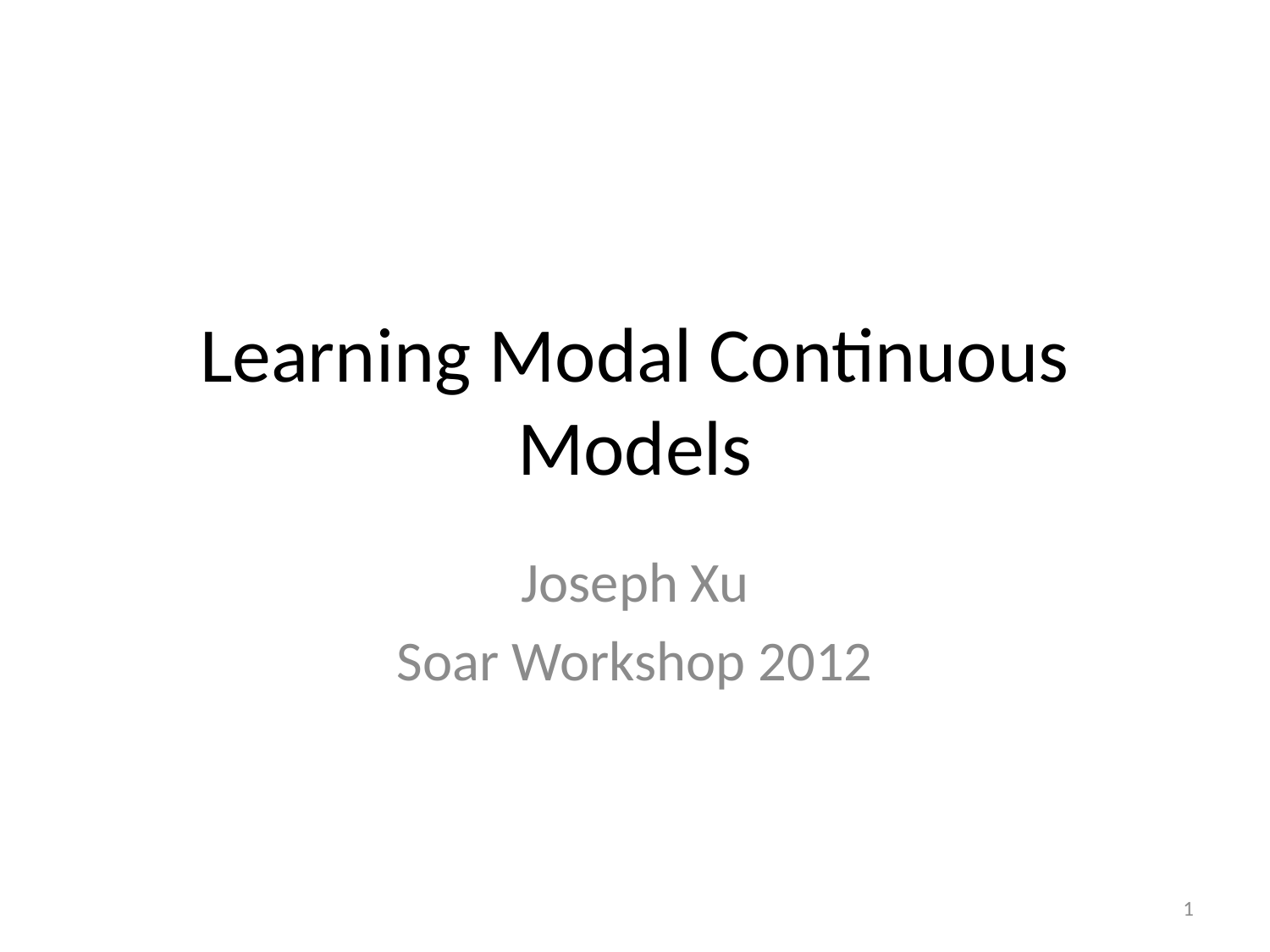

# Learning Modal Continuous Models
Joseph Xu
Soar Workshop 2012
1